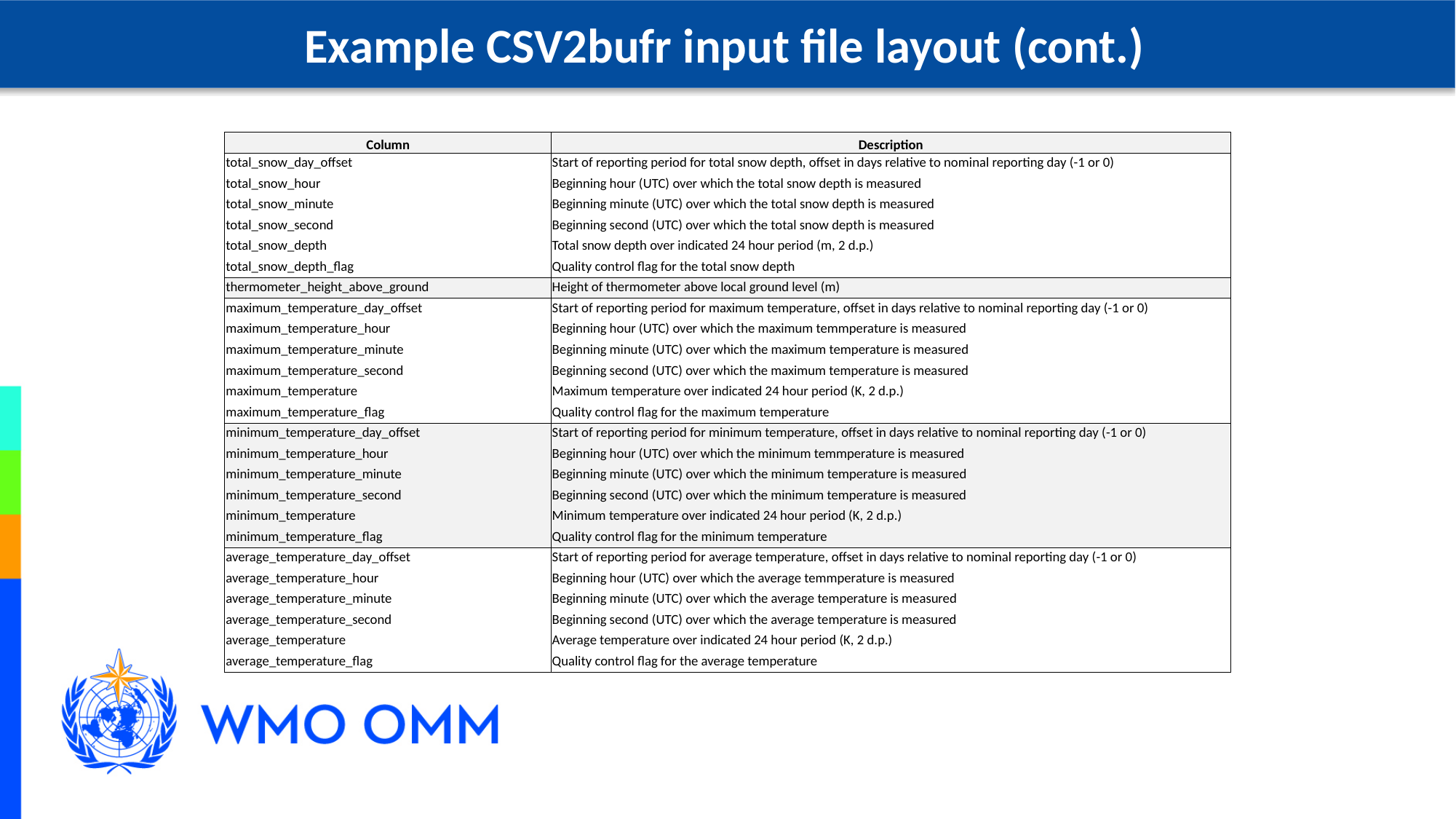

Example CSV2bufr input file layout (cont.)
| Column | Description |
| --- | --- |
| total\_snow\_day\_offset | Start of reporting period for total snow depth, offset in days relative to nominal reporting day (-1 or 0) |
| total\_snow\_hour | Beginning hour (UTC) over which the total snow depth is measured |
| total\_snow\_minute | Beginning minute (UTC) over which the total snow depth is measured |
| total\_snow\_second | Beginning second (UTC) over which the total snow depth is measured |
| total\_snow\_depth | Total snow depth over indicated 24 hour period (m, 2 d.p.) |
| total\_snow\_depth\_flag | Quality control flag for the total snow depth |
| thermometer\_height\_above\_ground | Height of thermometer above local ground level (m) |
| maximum\_temperature\_day\_offset | Start of reporting period for maximum temperature, offset in days relative to nominal reporting day (-1 or 0) |
| maximum\_temperature\_hour | Beginning hour (UTC) over which the maximum temmperature is measured |
| maximum\_temperature\_minute | Beginning minute (UTC) over which the maximum temperature is measured |
| maximum\_temperature\_second | Beginning second (UTC) over which the maximum temperature is measured |
| maximum\_temperature | Maximum temperature over indicated 24 hour period (K, 2 d.p.) |
| maximum\_temperature\_flag | Quality control flag for the maximum temperature |
| minimum\_temperature\_day\_offset | Start of reporting period for minimum temperature, offset in days relative to nominal reporting day (-1 or 0) |
| minimum\_temperature\_hour | Beginning hour (UTC) over which the minimum temmperature is measured |
| minimum\_temperature\_minute | Beginning minute (UTC) over which the minimum temperature is measured |
| minimum\_temperature\_second | Beginning second (UTC) over which the minimum temperature is measured |
| minimum\_temperature | Minimum temperature over indicated 24 hour period (K, 2 d.p.) |
| minimum\_temperature\_flag | Quality control flag for the minimum temperature |
| average\_temperature\_day\_offset | Start of reporting period for average temperature, offset in days relative to nominal reporting day (-1 or 0) |
| average\_temperature\_hour | Beginning hour (UTC) over which the average temmperature is measured |
| average\_temperature\_minute | Beginning minute (UTC) over which the average temperature is measured |
| average\_temperature\_second | Beginning second (UTC) over which the average temperature is measured |
| average\_temperature | Average temperature over indicated 24 hour period (K, 2 d.p.) |
| average\_temperature\_flag | Quality control flag for the average temperature |